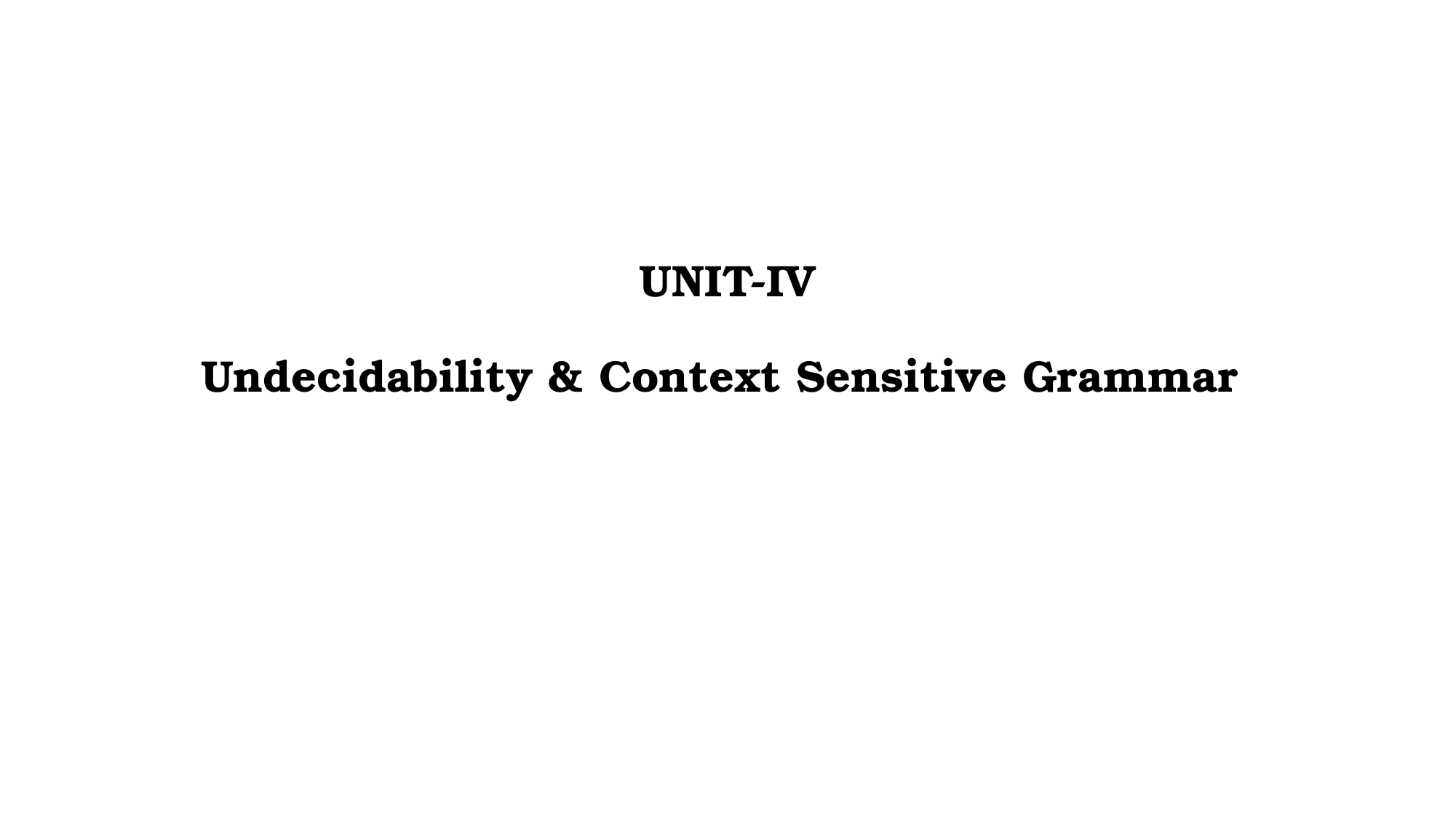

# UNIT-IV Undecidability & Context Sensitive Grammar